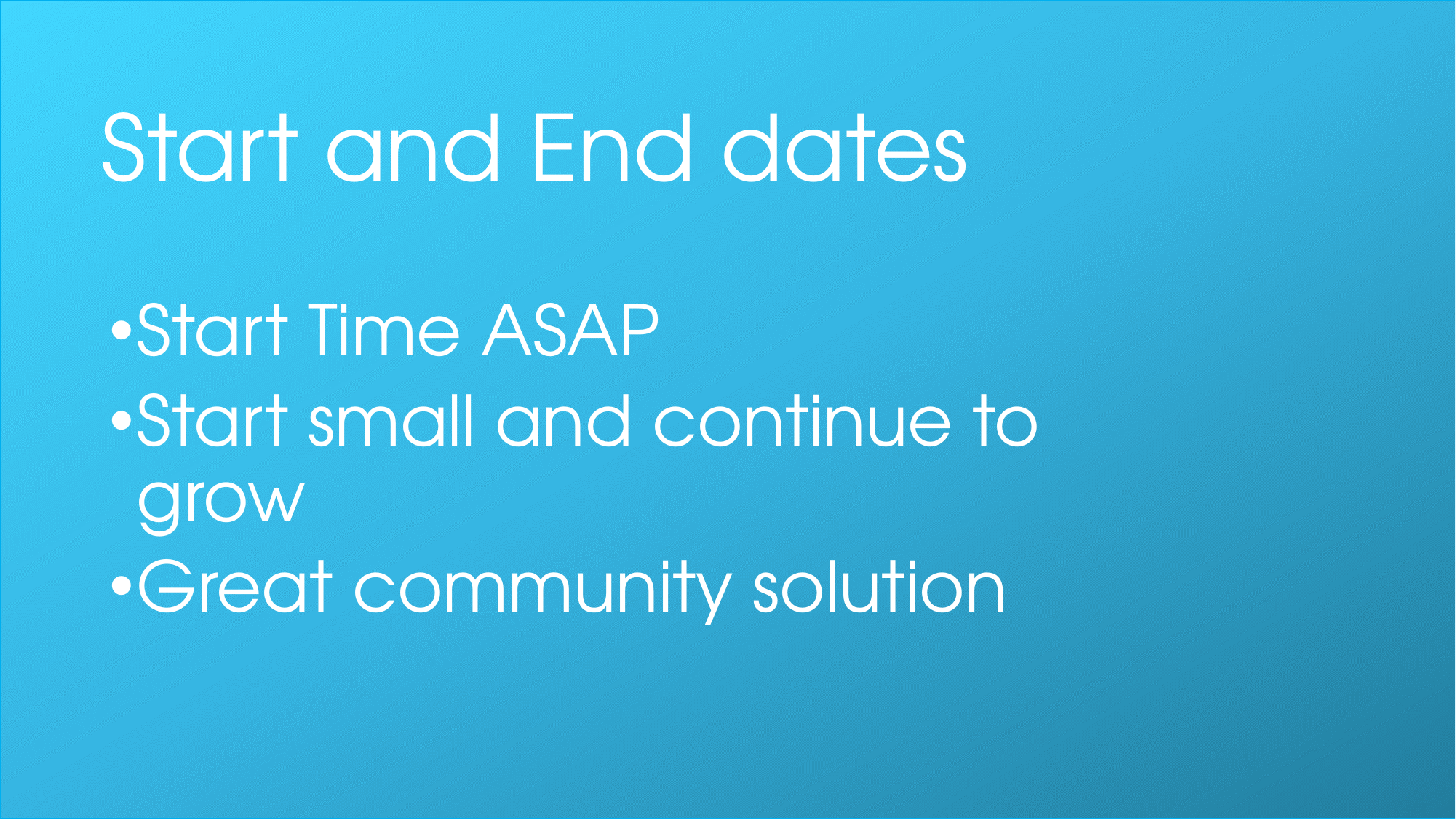

# Start and End dates
Start Time ASAP
Start small and continue to grow
Great community solution